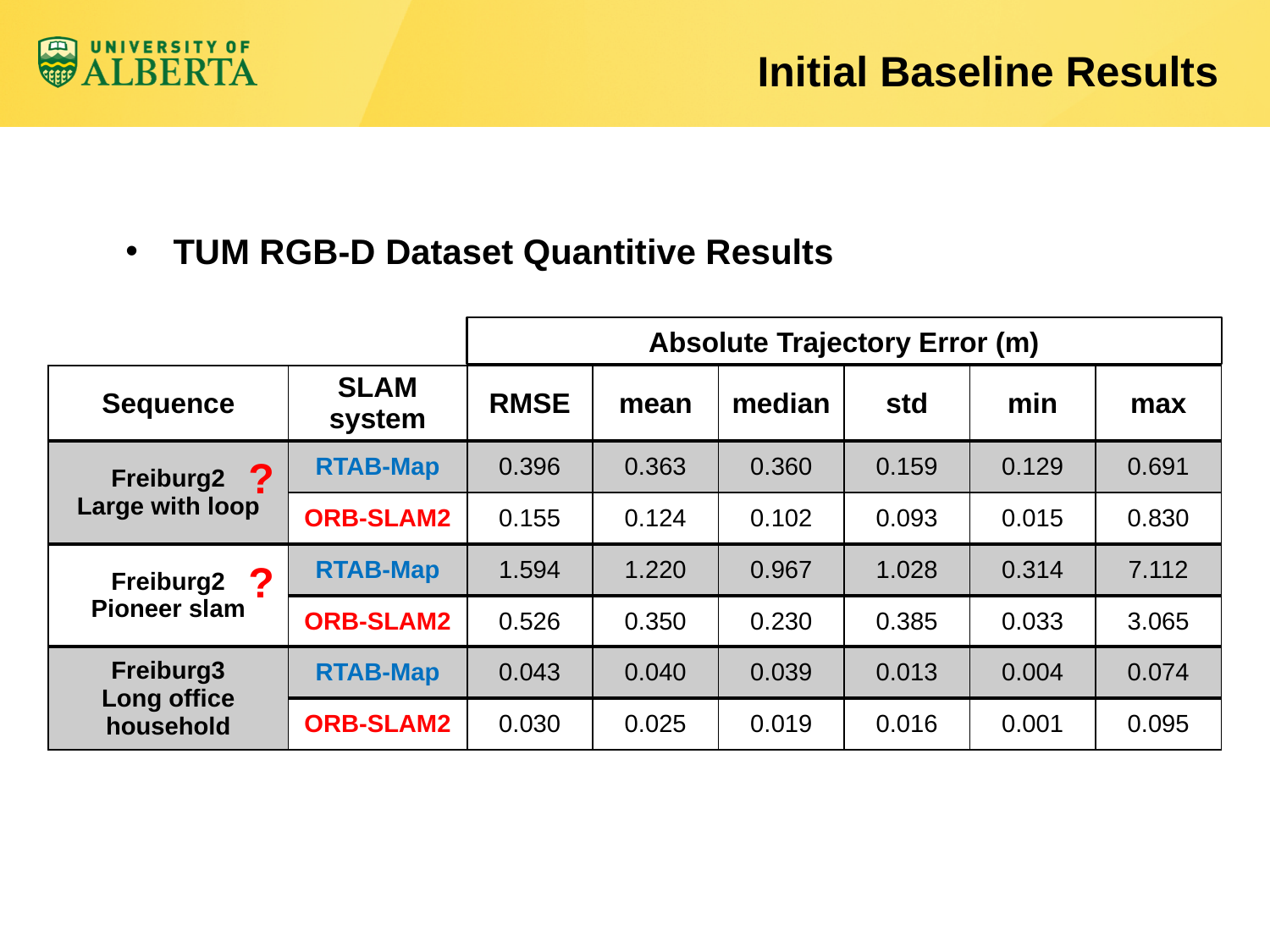

# Initial Baseline Results
TUM RGB-D Dataset Quantitive Results
Absolute Trajectory Error (m)
| Sequence | SLAM system | RMSE | mean | median | std | min | max |
| --- | --- | --- | --- | --- | --- | --- | --- |
| Freiburg2 Large with loop | RTAB-Map | 0.396 | 0.363 | 0.360 | 0.159 | 0.129 | 0.691 |
|  | ORB-SLAM2 | 0.155 | 0.124 | 0.102 | 0.093 | 0.015 | 0.830 |
| Freiburg2 Pioneer slam | RTAB-Map | 1.594 | 1.220 | 0.967 | 1.028 | 0.314 | 7.112 |
|  | ORB-SLAM2 | 0.526 | 0.350 | 0.230 | 0.385 | 0.033 | 3.065 |
| Freiburg3 Long office household | RTAB-Map | 0.043 | 0.040 | 0.039 | 0.013 | 0.004 | 0.074 |
|  | ORB-SLAM2 | 0.030 | 0.025 | 0.019 | 0.016 | 0.001 | 0.095 |
?
?